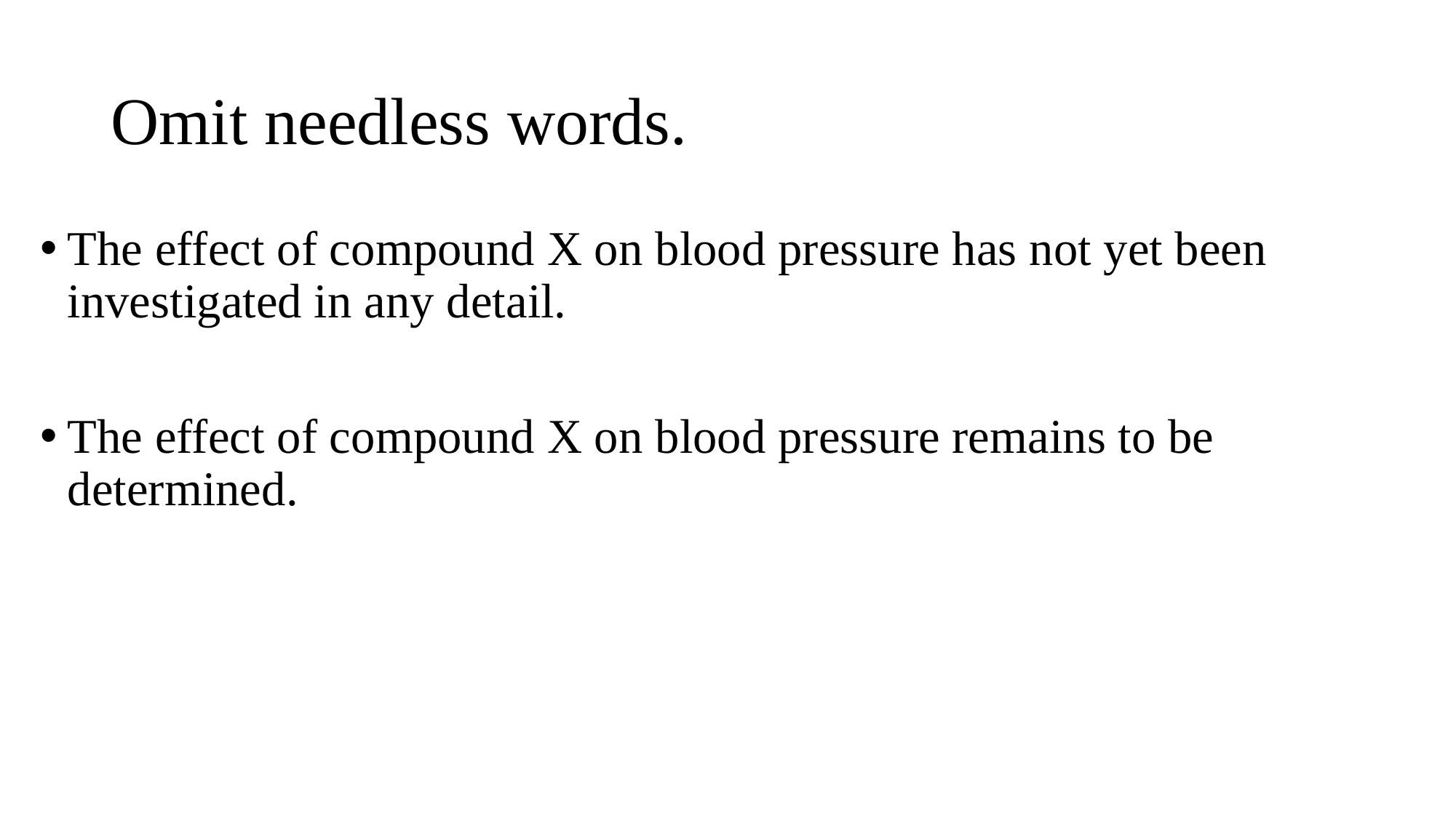

# Omit needless words.
The effect of compound X on blood pressure has not yet been investigated in any detail.

The effect of compound X on blood pressure remains to be determined.